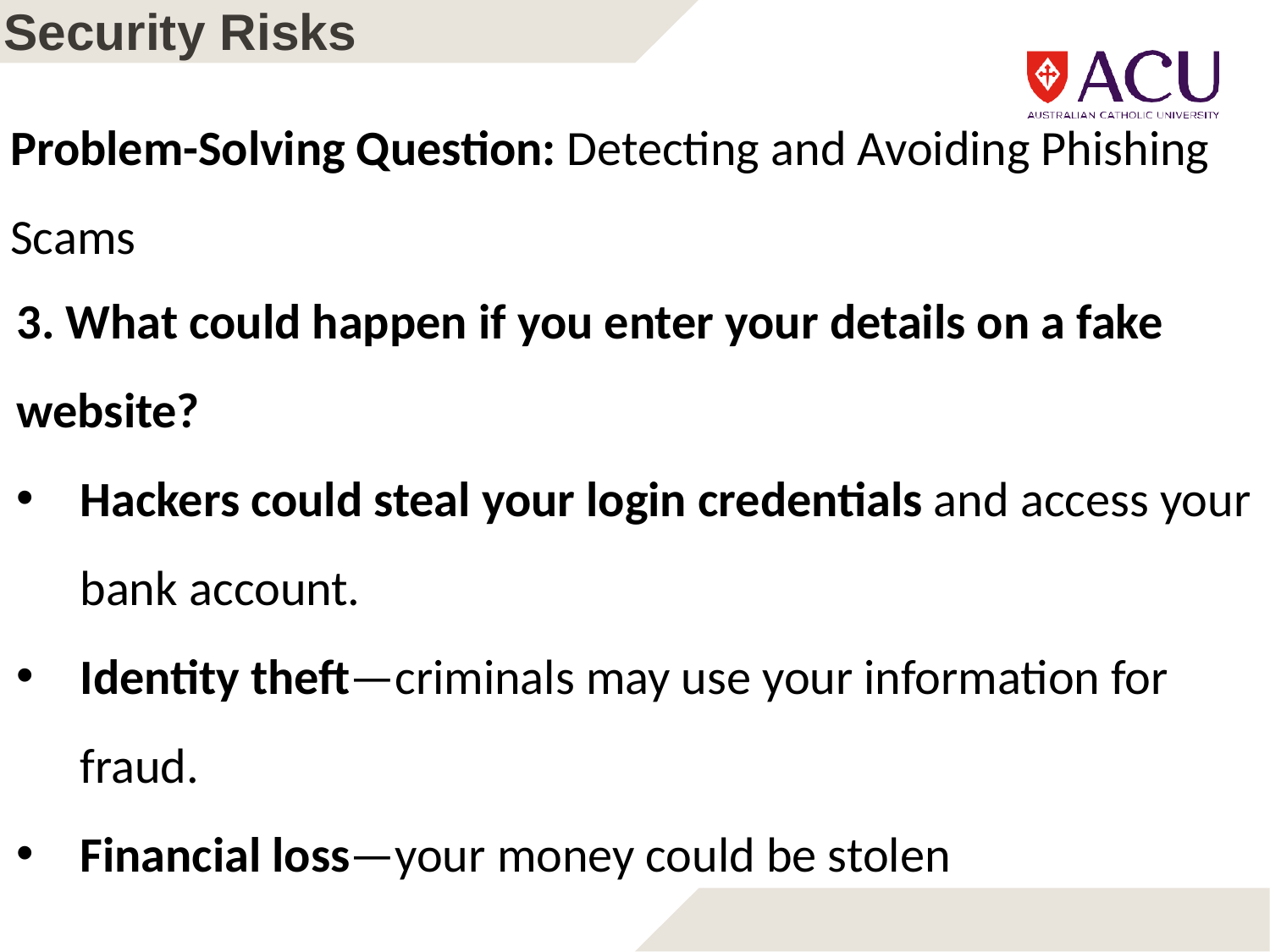

# Security Risks
Problem-Solving Question: Detecting and Avoiding Phishing Scams
3. What could happen if you enter your details on a fake website?
Hackers could steal your login credentials and access your bank account.
Identity theft—criminals may use your information for fraud.
Financial loss—your money could be stolen